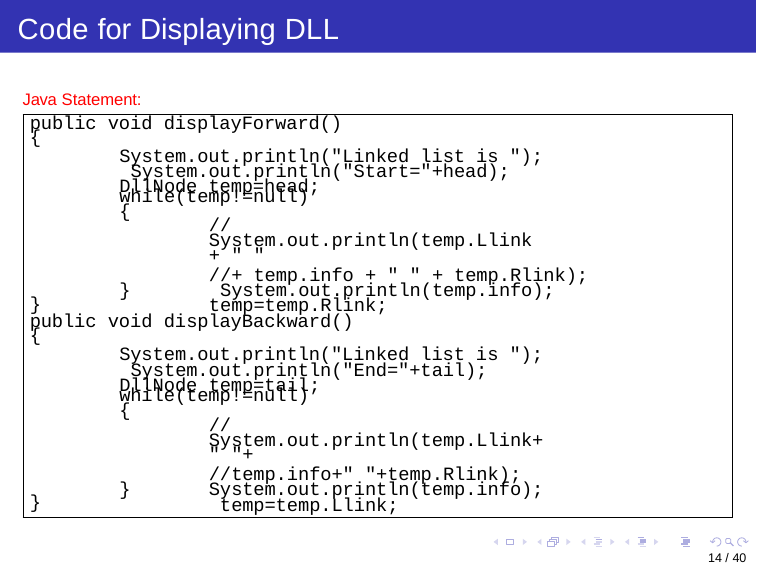

# Code for Displaying DLL
Java Statement:
public void displayForward()
{
System.out.println("Linked list is ");  System.out.println("Start="+head);  DllNode temp=head;
while(temp!=null)
{
//System.out.println(temp.Llink + " "
//+ temp.info + " " + temp.Rlink);  System.out.println(temp.info);  temp=temp.Rlink;

}
}
public void displayBackward()
{
System.out.println("Linked list is ");  System.out.println("End="+tail);  DllNode temp=tail;
while(temp!=null)
{
//System.out.println(temp.Llink+" "+
//temp.info+" "+temp.Rlink);  System.out.println(temp.info);  temp=temp.Llink;
}
}

14 / 40